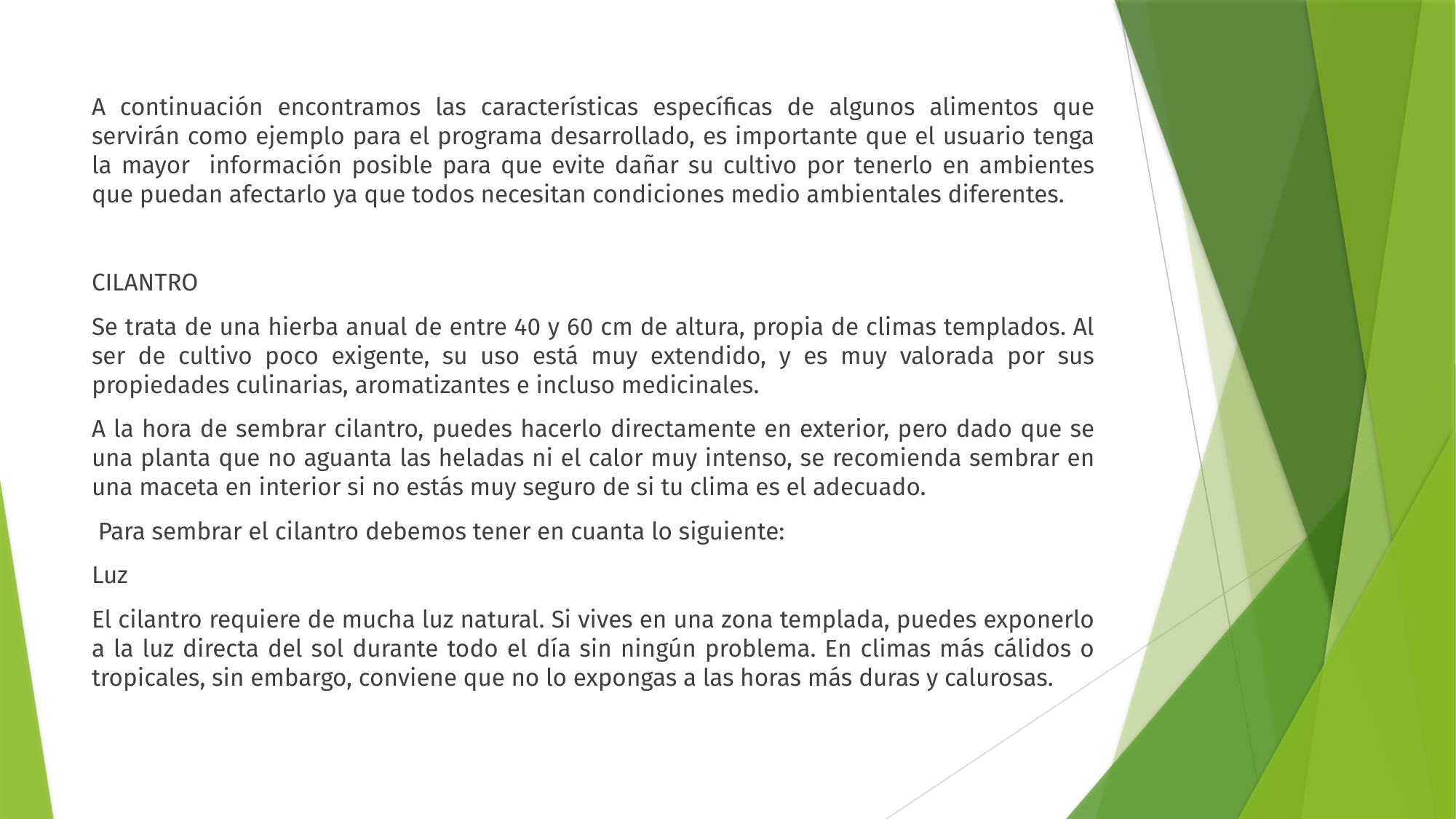

A continuación encontramos las características específicas de algunos alimentos que servirán como ejemplo para el programa desarrollado, es importante que el usuario tenga la mayor  información posible para que evite dañar su cultivo por tenerlo en ambientes que puedan afectarlo ya que todos necesitan condiciones medio ambientales diferentes.

CILANTRO
Se trata de una hierba anual de entre 40 y 60 cm de altura, propia de climas templados. Al ser de cultivo poco exigente, su uso está muy extendido, y es muy valorada por sus propiedades culinarias, aromatizantes e incluso medicinales.
A la hora de sembrar cilantro, puedes hacerlo directamente en exterior, pero dado que se una planta que no aguanta las heladas ni el calor muy intenso, se recomienda sembrar en una maceta en interior si no estás muy seguro de si tu clima es el adecuado.
 Para sembrar el cilantro debemos tener en cuanta lo siguiente:
Luz
El cilantro requiere de mucha luz natural. Si vives en una zona templada, puedes exponerlo a la luz directa del sol durante todo el día sin ningún problema. En climas más cálidos o tropicales, sin embargo, conviene que no lo expongas a las horas más duras y calurosas.